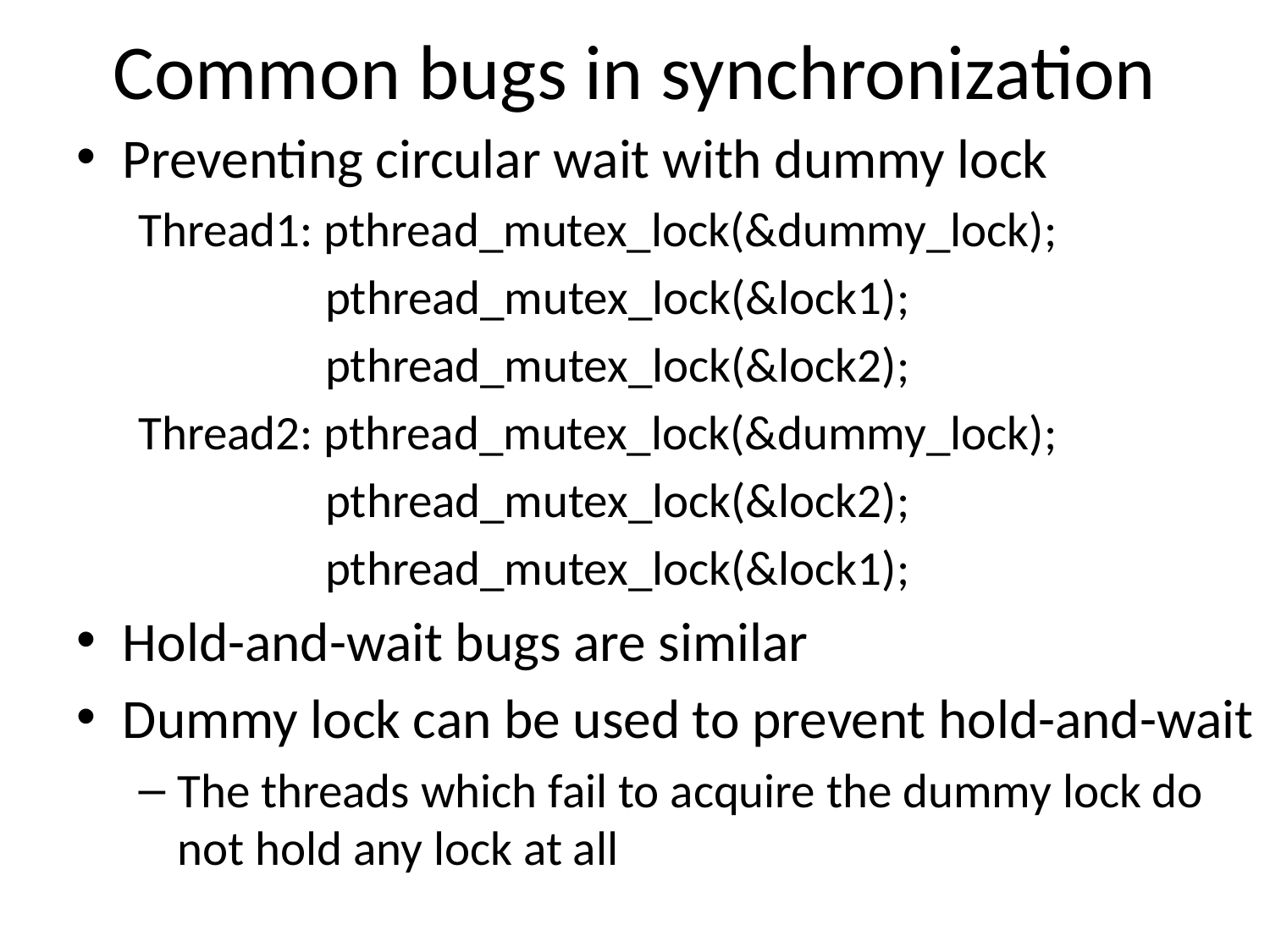

# Common bugs in synchronization
Preventing circular wait with dummy lock
Thread1: pthread_mutex_lock(&dummy_lock);
                 pthread_mutex_lock(&lock1);
                 pthread_mutex_lock(&lock2);
Thread2: pthread_mutex_lock(&dummy_lock);
                 pthread_mutex_lock(&lock2);
                 pthread_mutex_lock(&lock1);
Hold-and-wait bugs are similar
Dummy lock can be used to prevent hold-and-wait
The threads which fail to acquire the dummy lock do not hold any lock at all